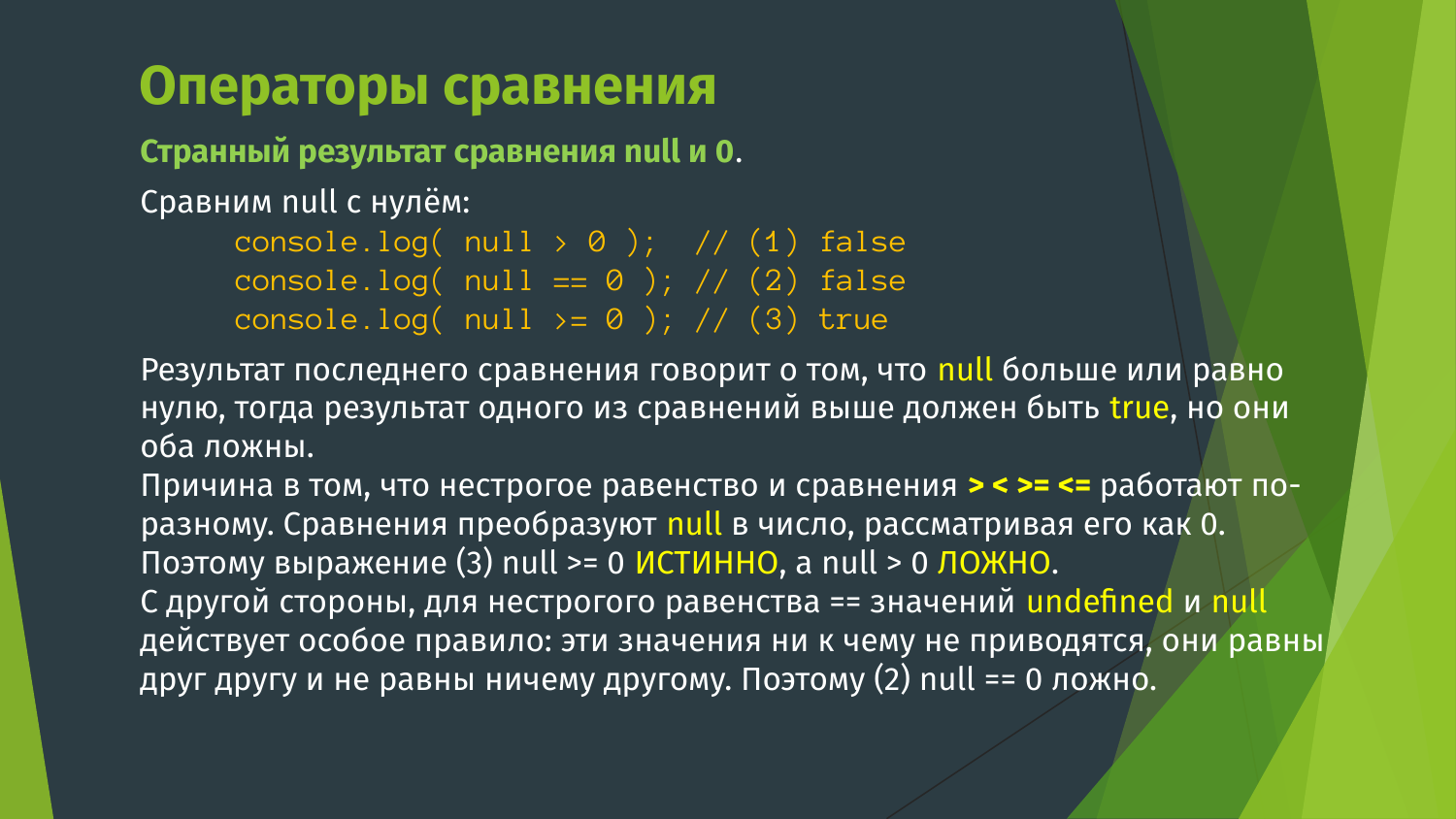

# Операторы сравнения
Странный результат сравнения null и 0.
Сравним null с нулём:
console.log( null > 0 );  // (1) false
console.log( null == 0 ); // (2) false
console.log( null >= 0 ); // (3) true
Результат последнего сравнения говорит о том, что null больше или равно нулю, тогда результат одного из сравнений выше должен быть true, но они оба ложны.
Причина в том, что нестрогое равенство и сравнения > < >= <= работают по-разному. Сравнения преобразуют null в число, рассматривая его как 0. Поэтому выражение (3) null >= 0 ИСТИННО, а null > 0 ЛОЖНО.
С другой стороны, для нестрогого равенства == значений undefined и null действует особое правило: эти значения ни к чему не приводятся, они равны друг другу и не равны ничему другому. Поэтому (2) null == 0 ложно.